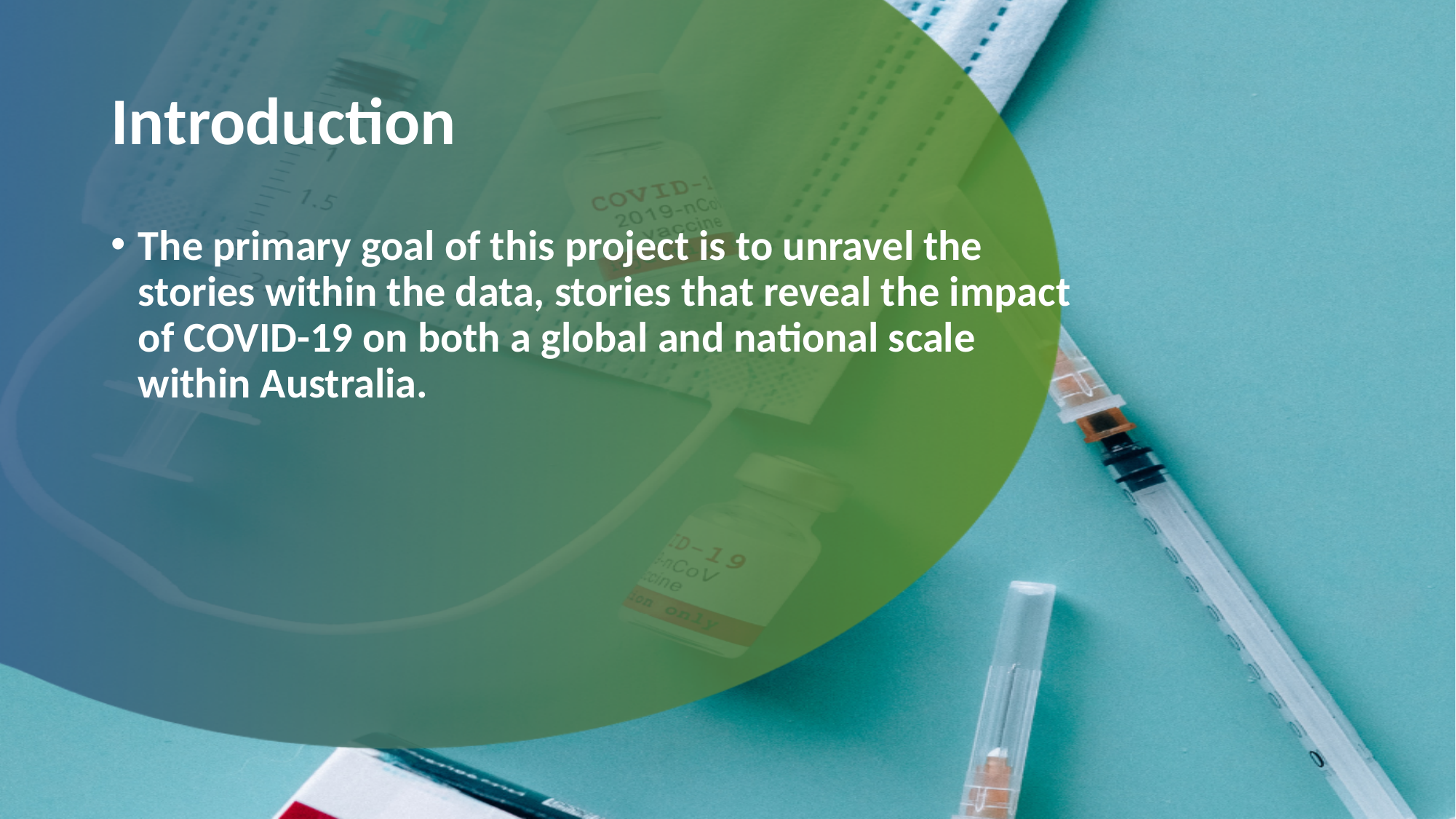

# Introduction
The primary goal of this project is to unravel the stories within the data, stories that reveal the impact of COVID-19 on both a global and national scale within Australia.